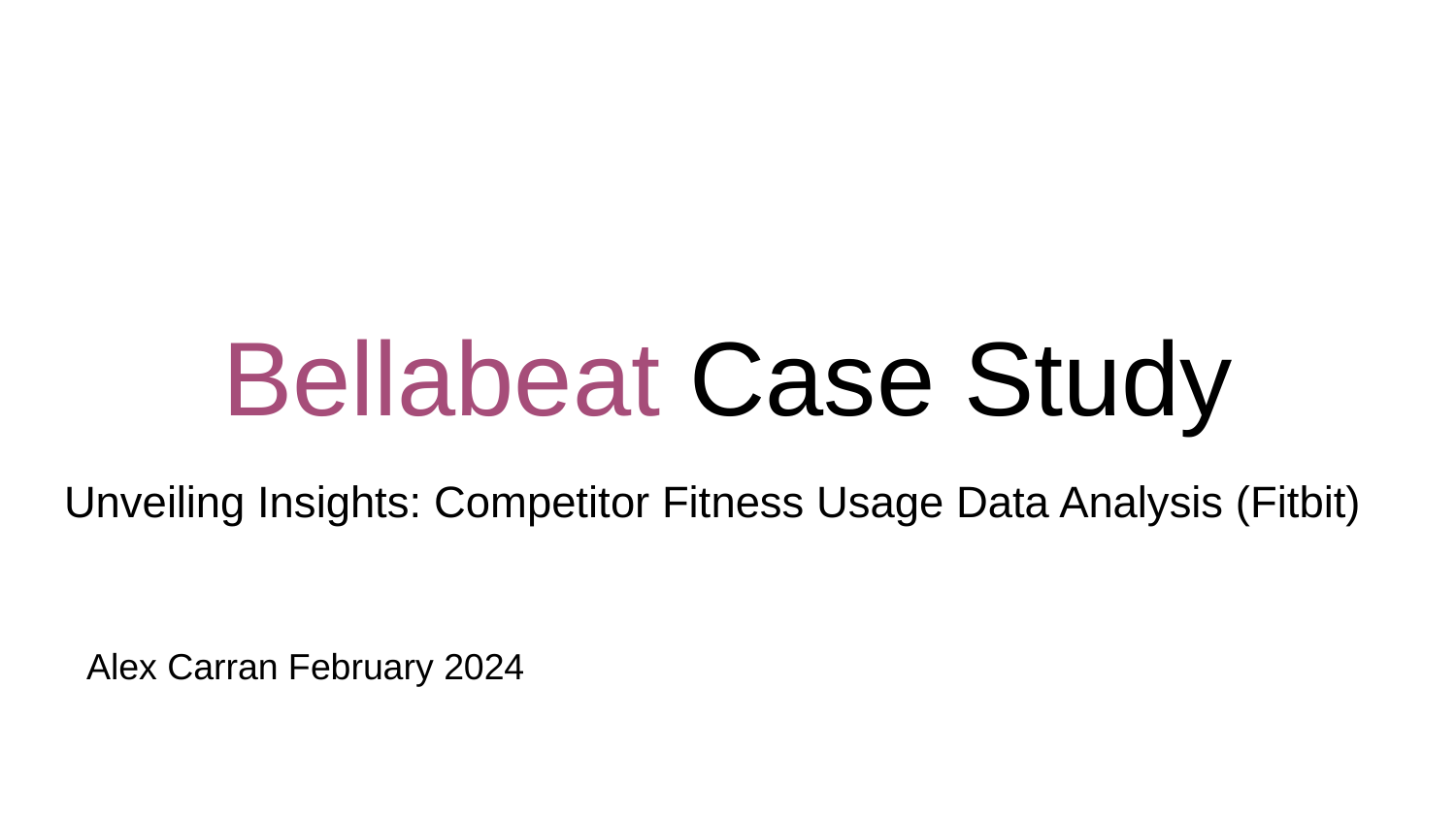

# Bellabeat Case Study
Unveiling Insights: Competitor Fitness Usage Data Analysis (Fitbit)

Alex Carran February 2024